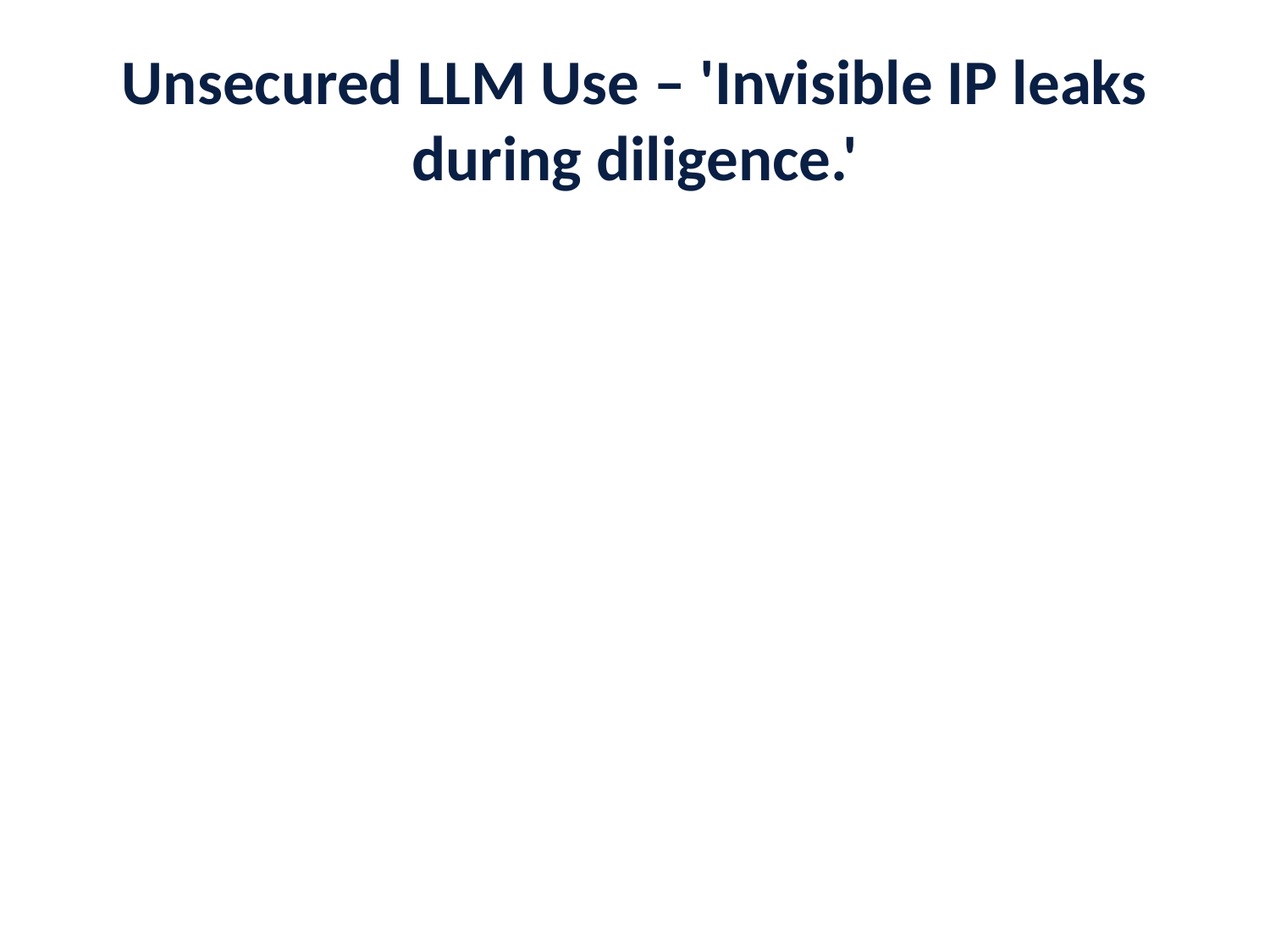

# Unsecured LLM Use – 'Invisible IP leaks during diligence.'